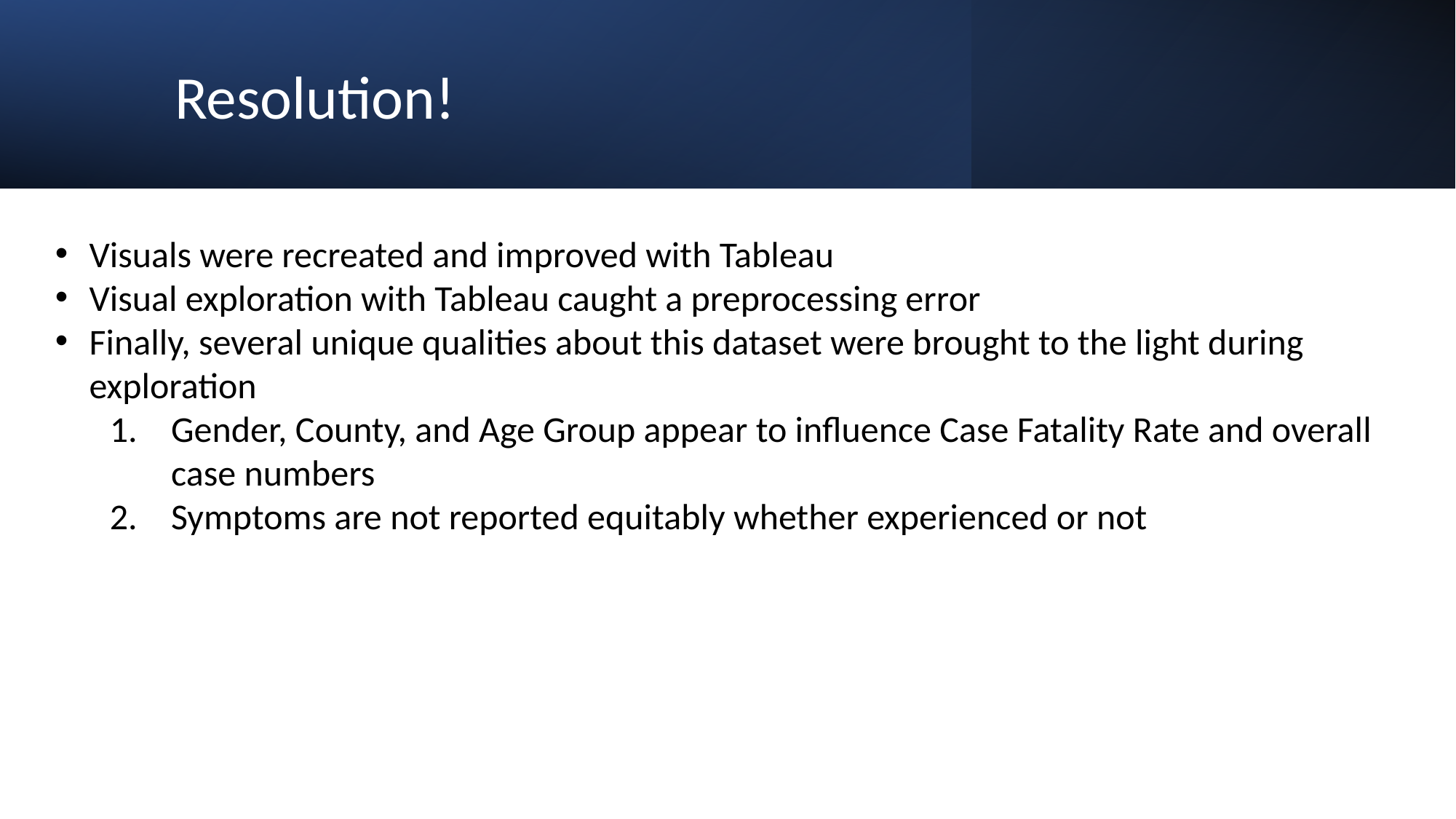

# Resolution!
Visuals were recreated and improved with Tableau
Visual exploration with Tableau caught a preprocessing error
Finally, several unique qualities about this dataset were brought to the light during exploration
Gender, County, and Age Group appear to influence Case Fatality Rate and overall case numbers
Symptoms are not reported equitably whether experienced or not